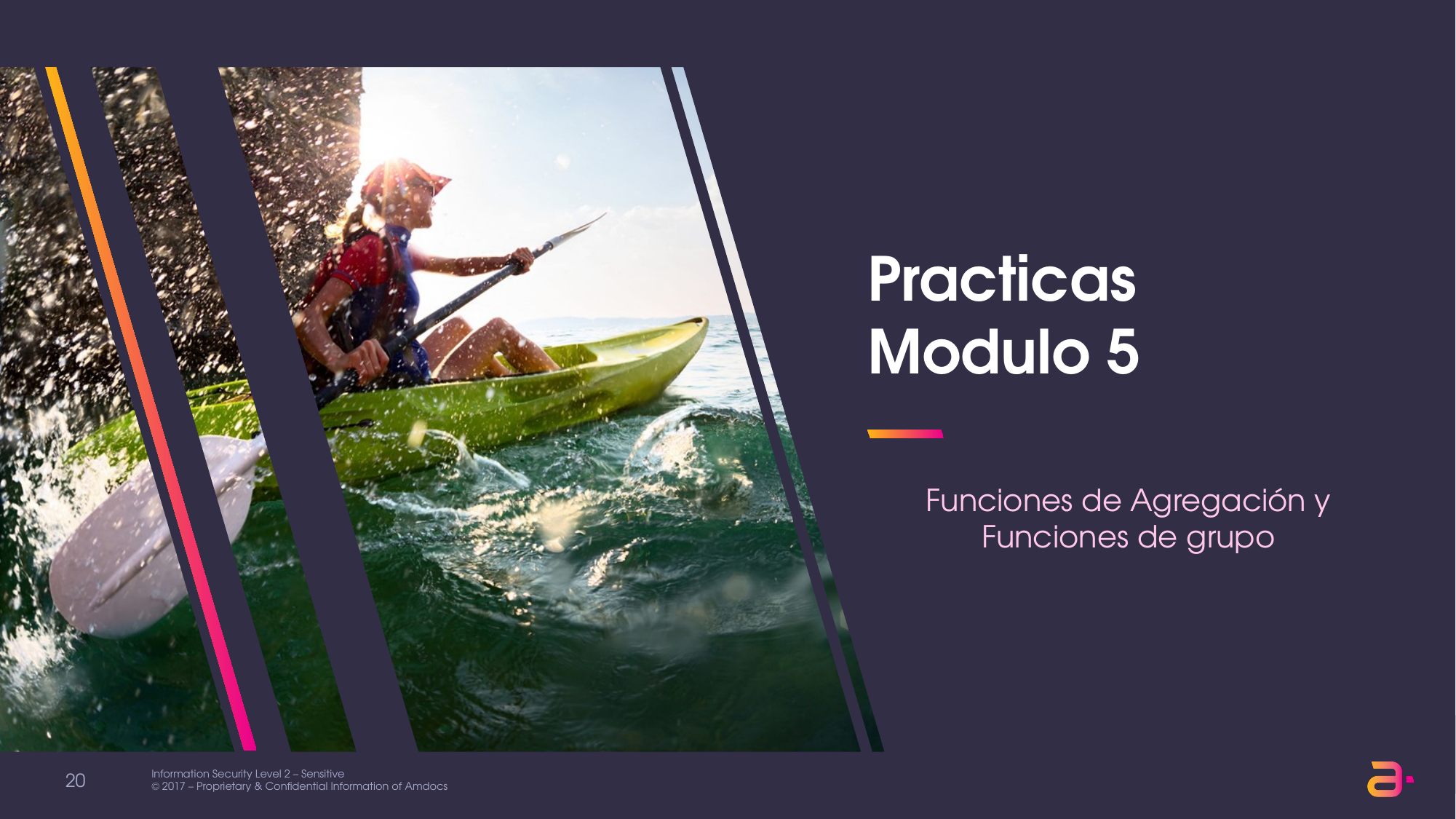

# Practicas Modulo 5
Funciones de Agregación y Funciones de grupo